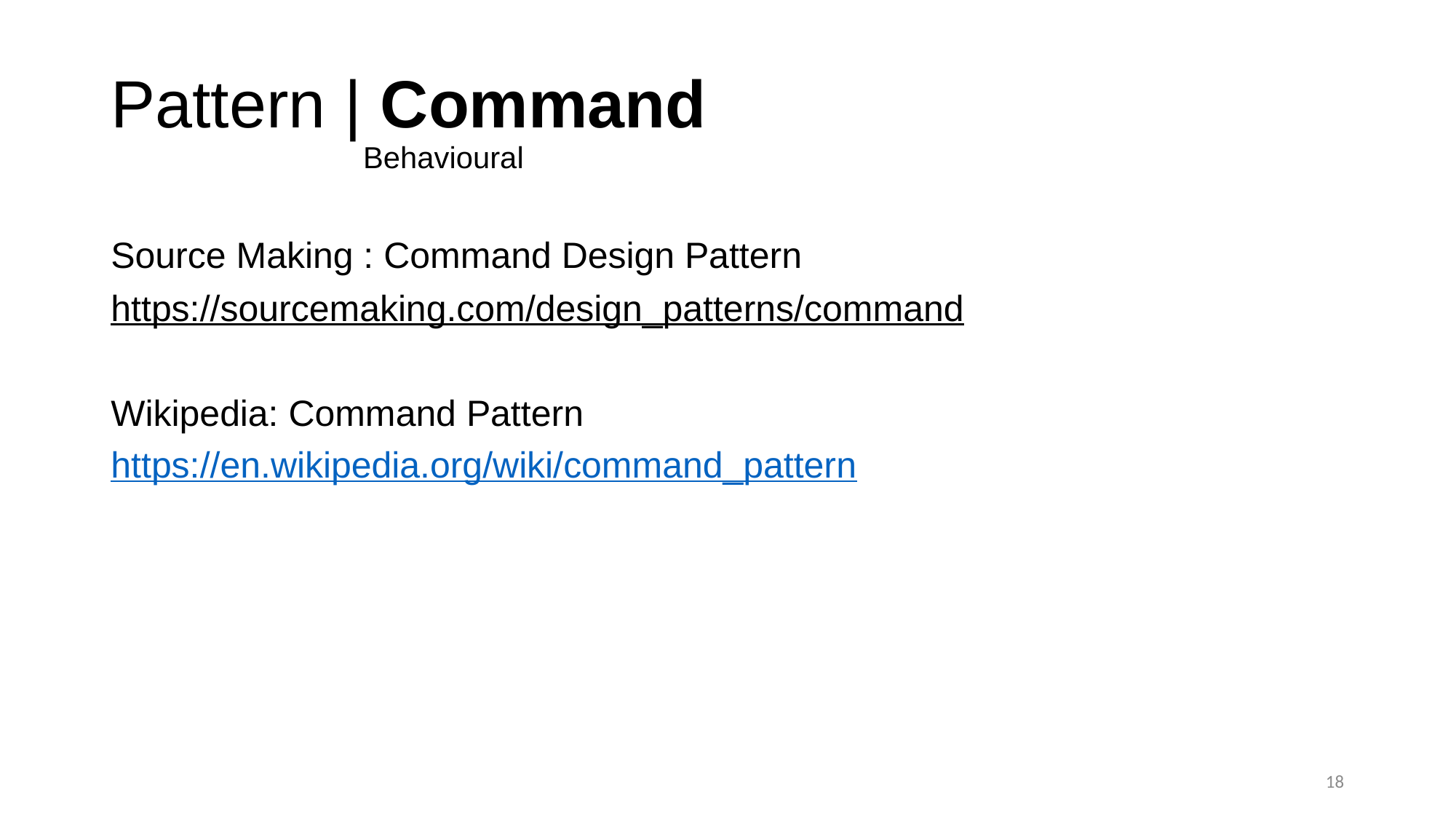

# Pattern | Command Behavioural
Source Making : Command Design Pattern
https://sourcemaking.com/design_patterns/command

Wikipedia: Command Pattern
https://en.wikipedia.org/wiki/command_pattern
18